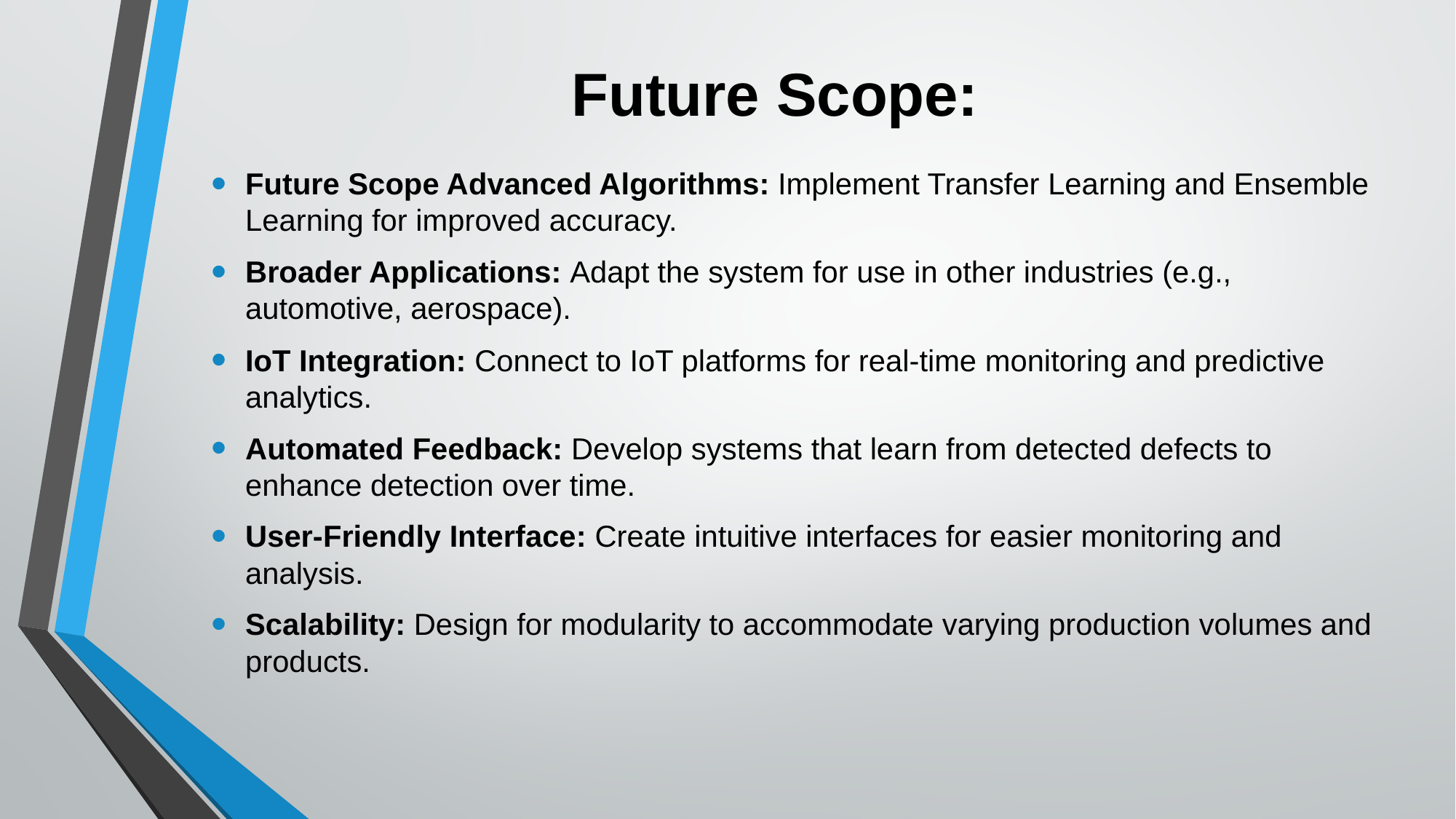

# Future Scope:
Future Scope Advanced Algorithms: Implement Transfer Learning and Ensemble Learning for improved accuracy.
Broader Applications: Adapt the system for use in other industries (e.g., automotive, aerospace).
IoT Integration: Connect to IoT platforms for real-time monitoring and predictive analytics.
Automated Feedback: Develop systems that learn from detected defects to enhance detection over time.
User-Friendly Interface: Create intuitive interfaces for easier monitoring and analysis.
Scalability: Design for modularity to accommodate varying production volumes and products.